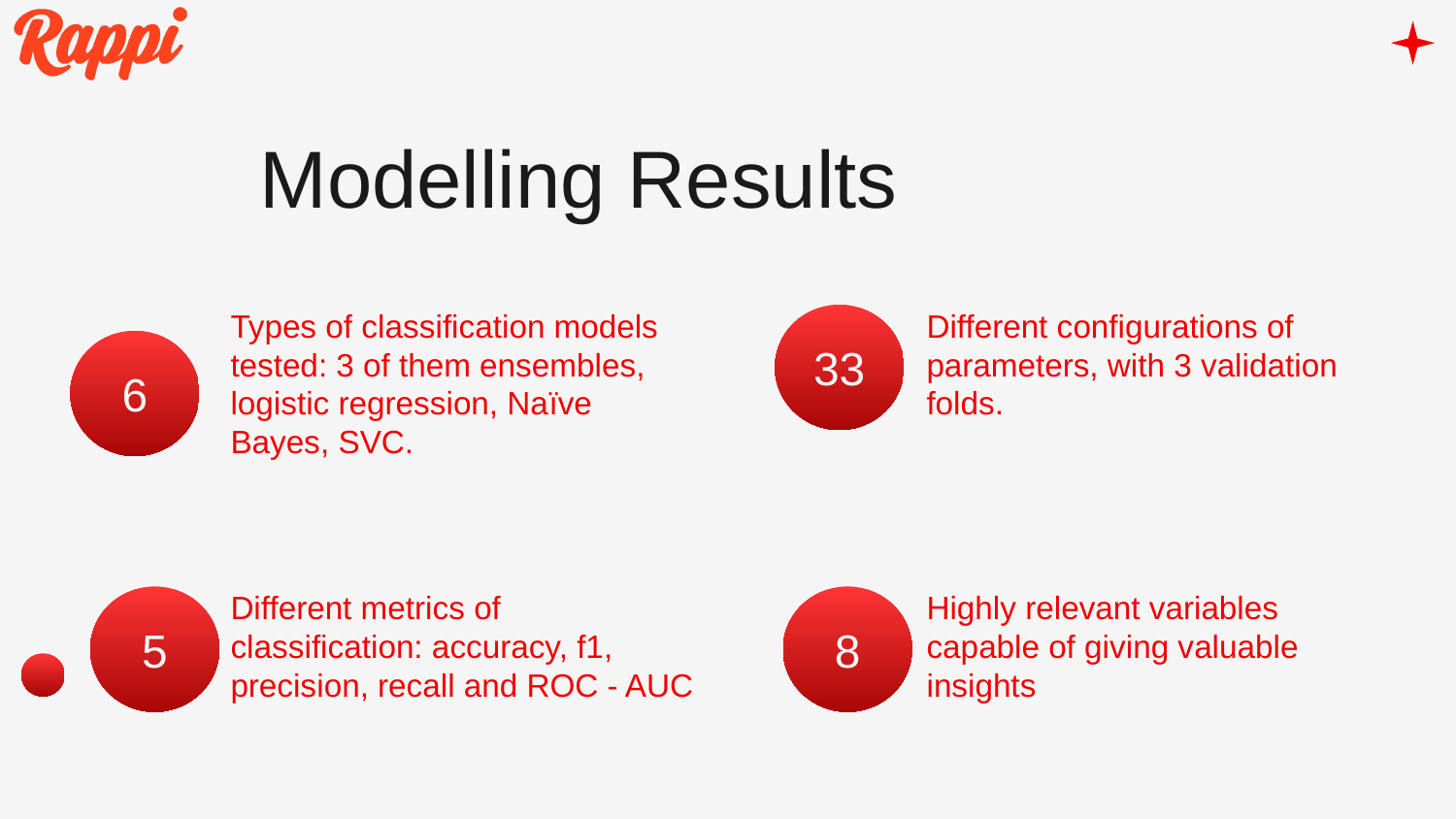

# Modelling Results
Types of classification models tested: 3 of them ensembles, logistic regression, Naïve Bayes, SVC.
Different configurations of parameters, with 3 validation folds.
33
6
Different metrics of classification: accuracy, f1, precision, recall and ROC - AUC
Highly relevant variables capable of giving valuable insights
5
8